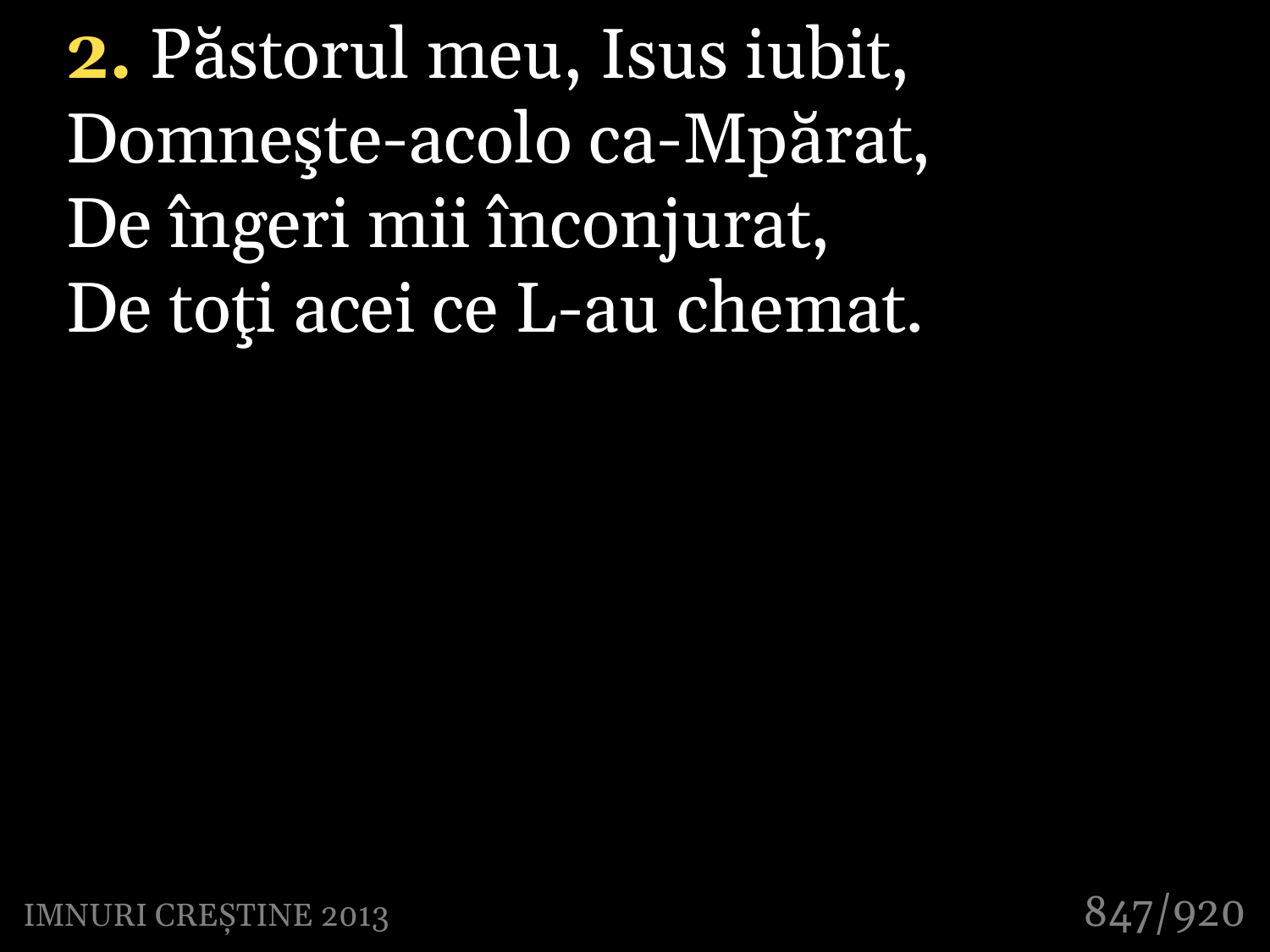

2. Păstorul meu, Isus iubit,
Domneşte-acolo ca-Mpărat,
De îngeri mii înconjurat,
De toţi acei ce L-au chemat.
847/920
IMNURI CREȘTINE 2013